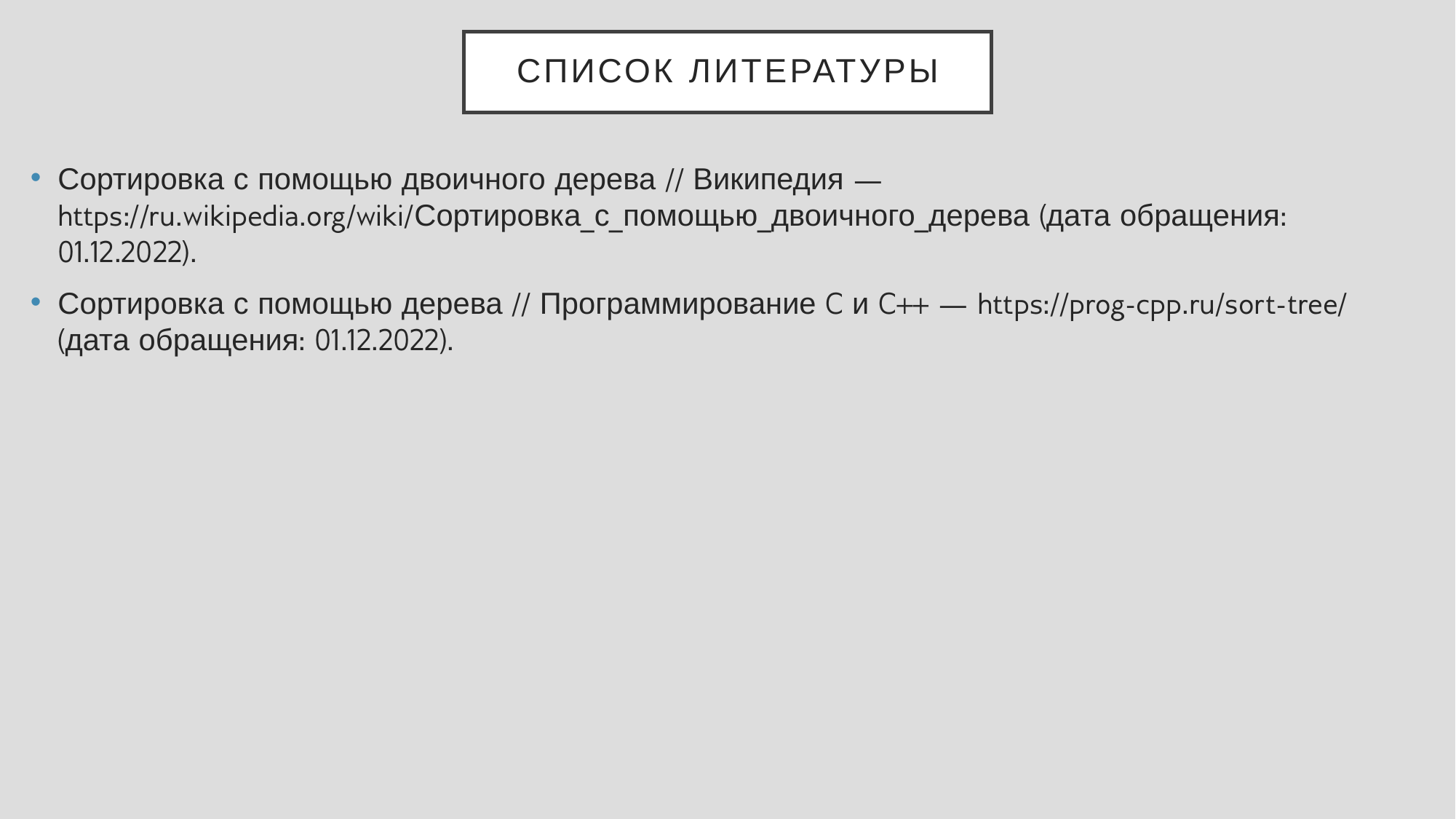

# Список литературы
Сортировка с помощью двоичного дерева // Википедия — https://ru.wikipedia.org/wiki/Сортировка_с_помощью_двоичного_дерева (дата обращения: 01.12.2022).
Сортировка с помощью дерева // Программирование C и C++ — https://prog-cpp.ru/sort-tree/ (дата обращения: 01.12.2022).